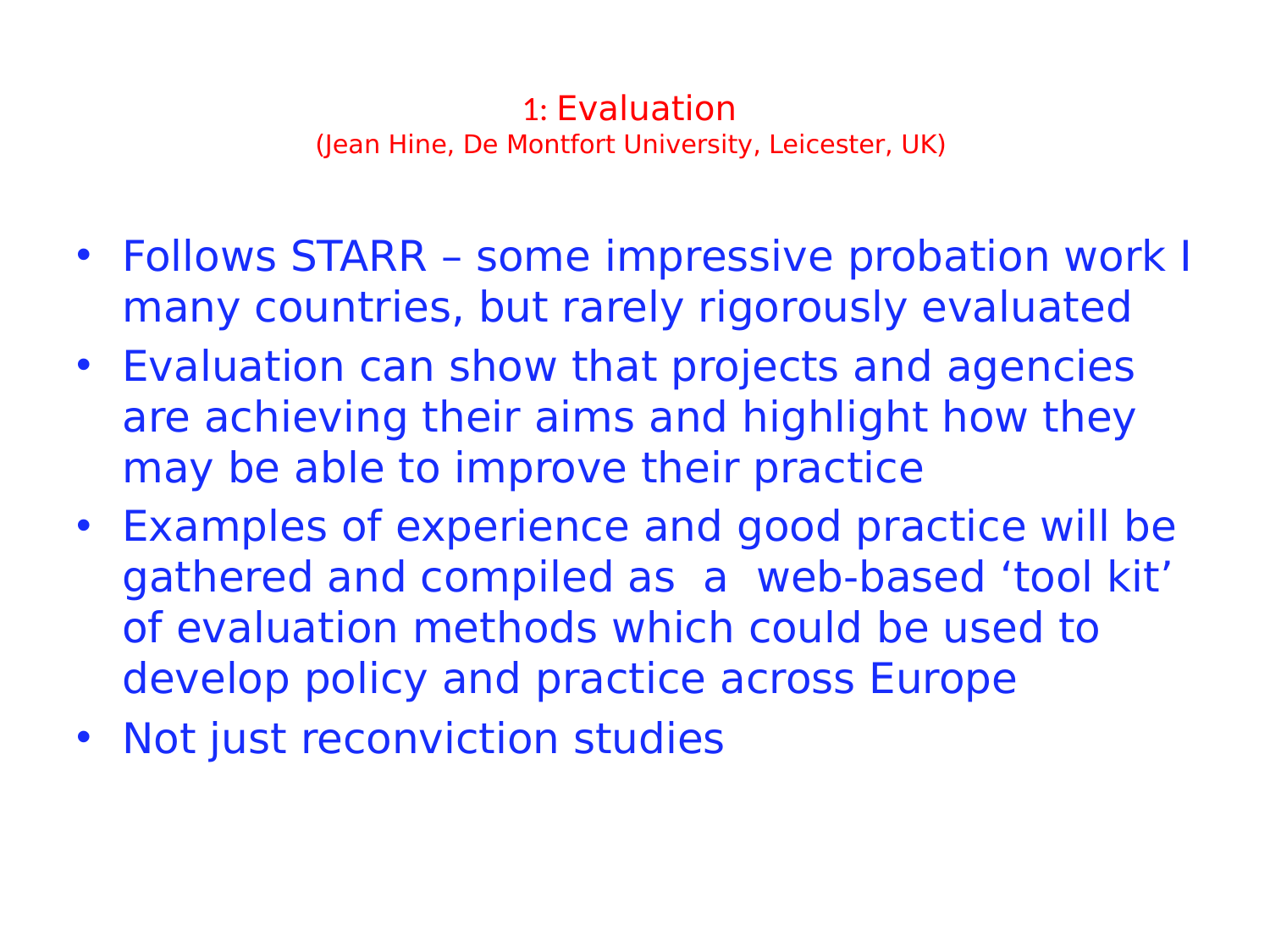

# 1: Evaluation (Jean Hine, De Montfort University, Leicester, UK)
Follows STARR – some impressive probation work I many countries, but rarely rigorously evaluated
Evaluation can show that projects and agencies are achieving their aims and highlight how they may be able to improve their practice
Examples of experience and good practice will be gathered and compiled as  a  web-based ‘tool kit’ of evaluation methods which could be used to develop policy and practice across Europe
Not just reconviction studies